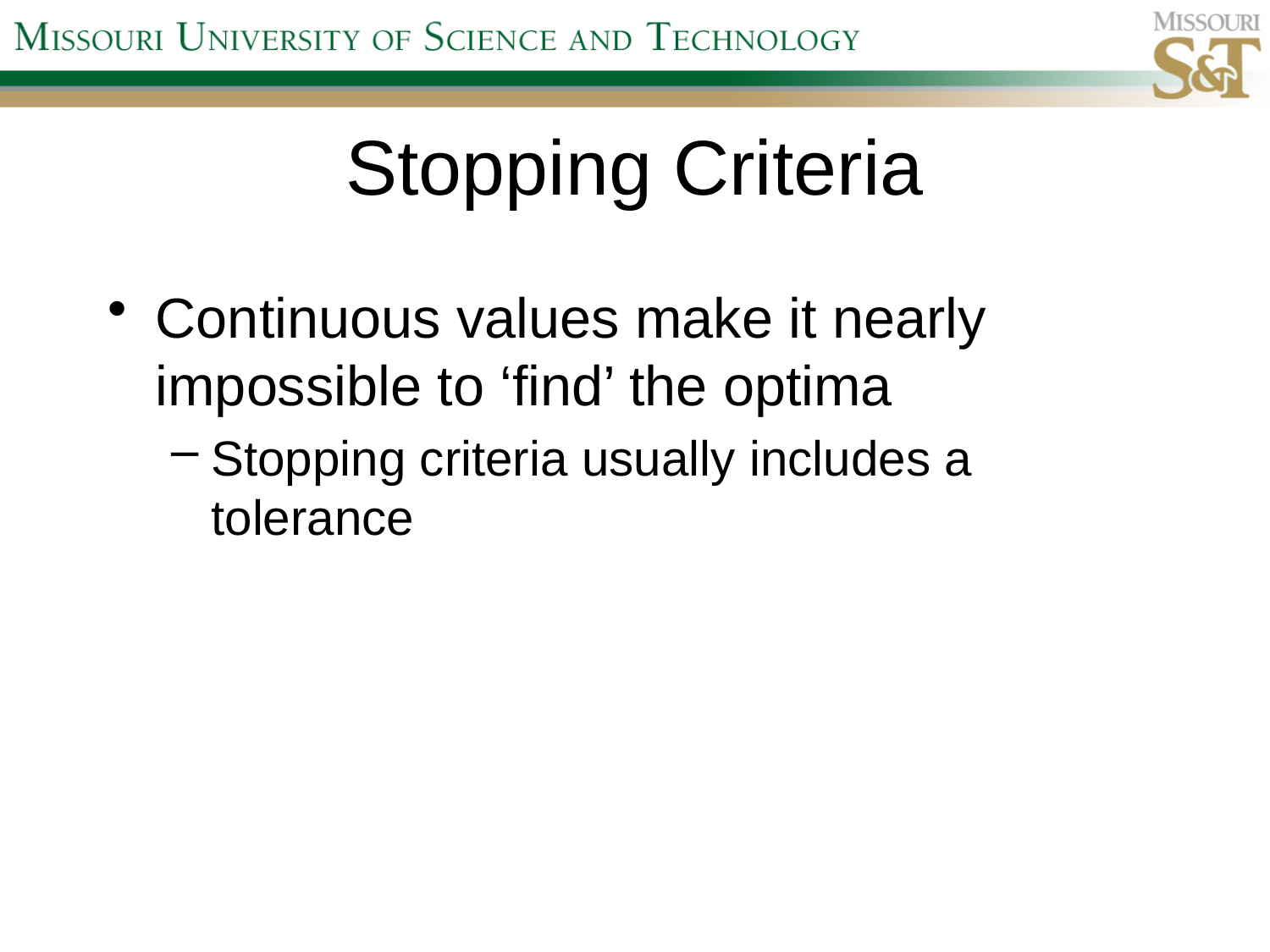

# Stopping Criteria
Continuous values make it nearly impossible to ‘find’ the optima
Stopping criteria usually includes a tolerance